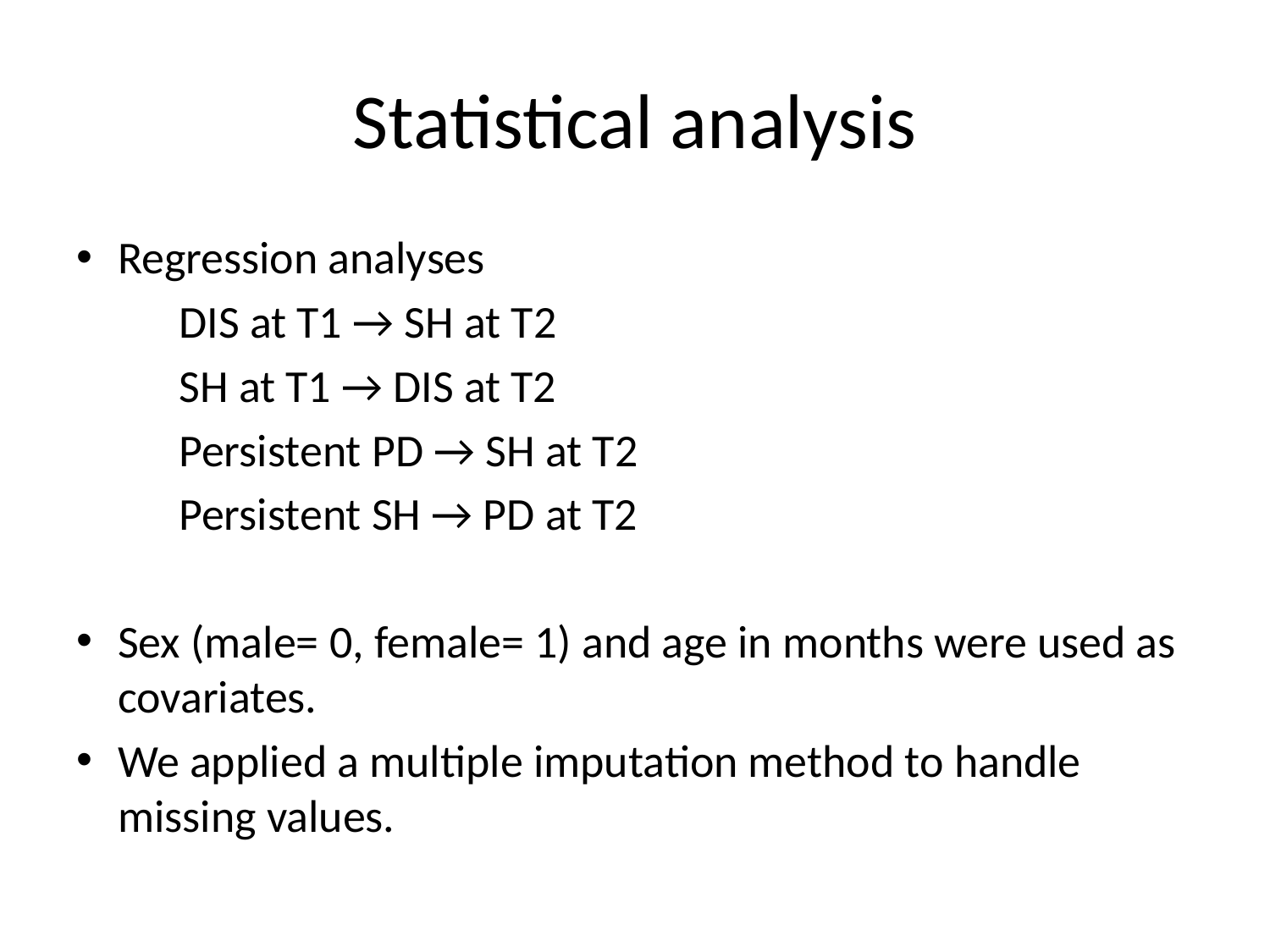

# Statistical analysis
Regression analyses
	DIS at T1 → SH at T2
	SH at T1 → DIS at T2
	Persistent PD → SH at T2
	Persistent SH → PD at T2

Sex (male= 0, female= 1) and age in months were used as covariates.
We applied a multiple imputation method to handle missing values.